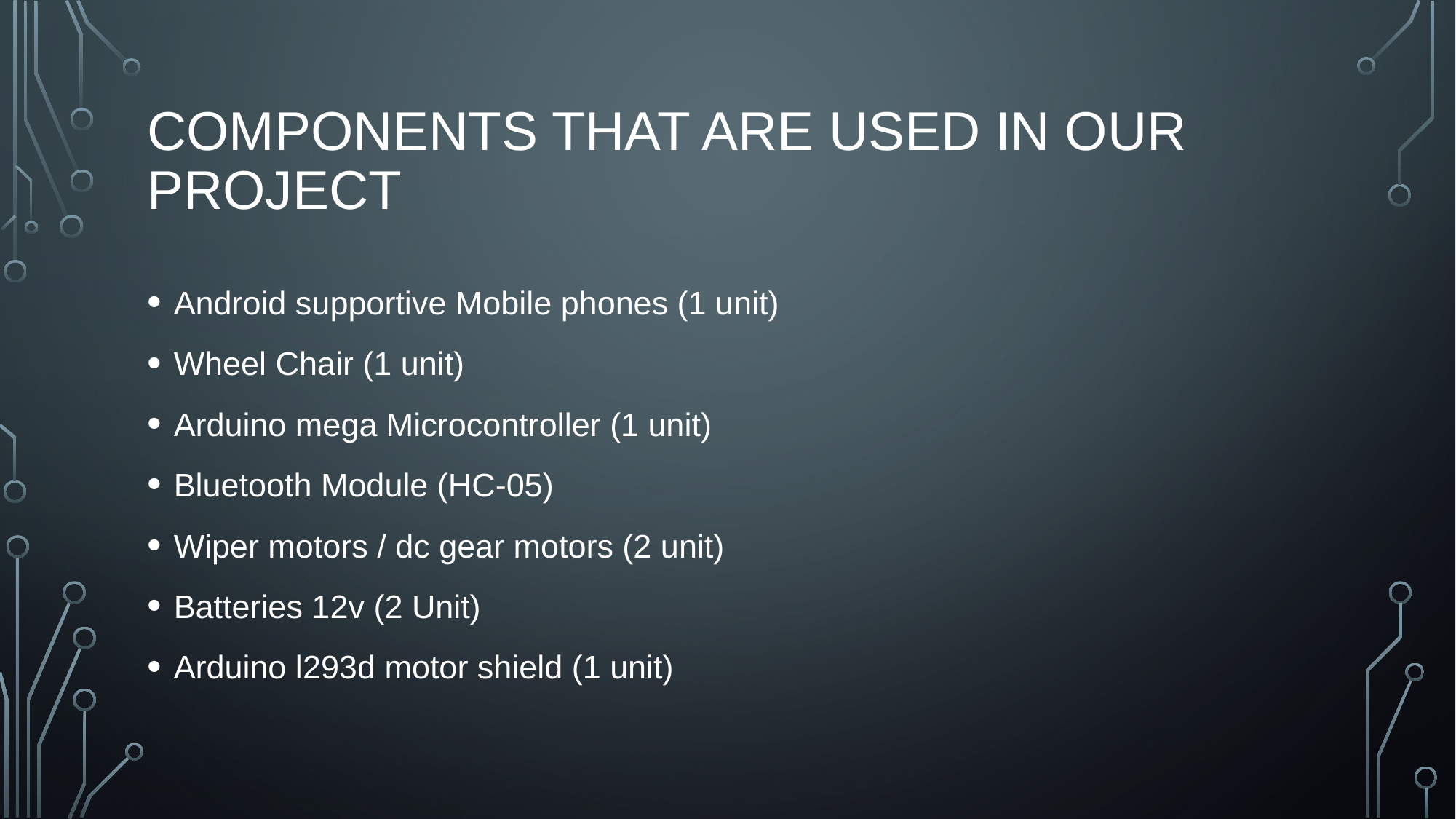

# Components that are used in our project
Android supportive Mobile phones (1 unit)
Wheel Chair (1 unit)
Arduino mega Microcontroller (1 unit)
Bluetooth Module (HC-05)
Wiper motors / dc gear motors (2 unit)
Batteries 12v (2 Unit)
Arduino l293d motor shield (1 unit)